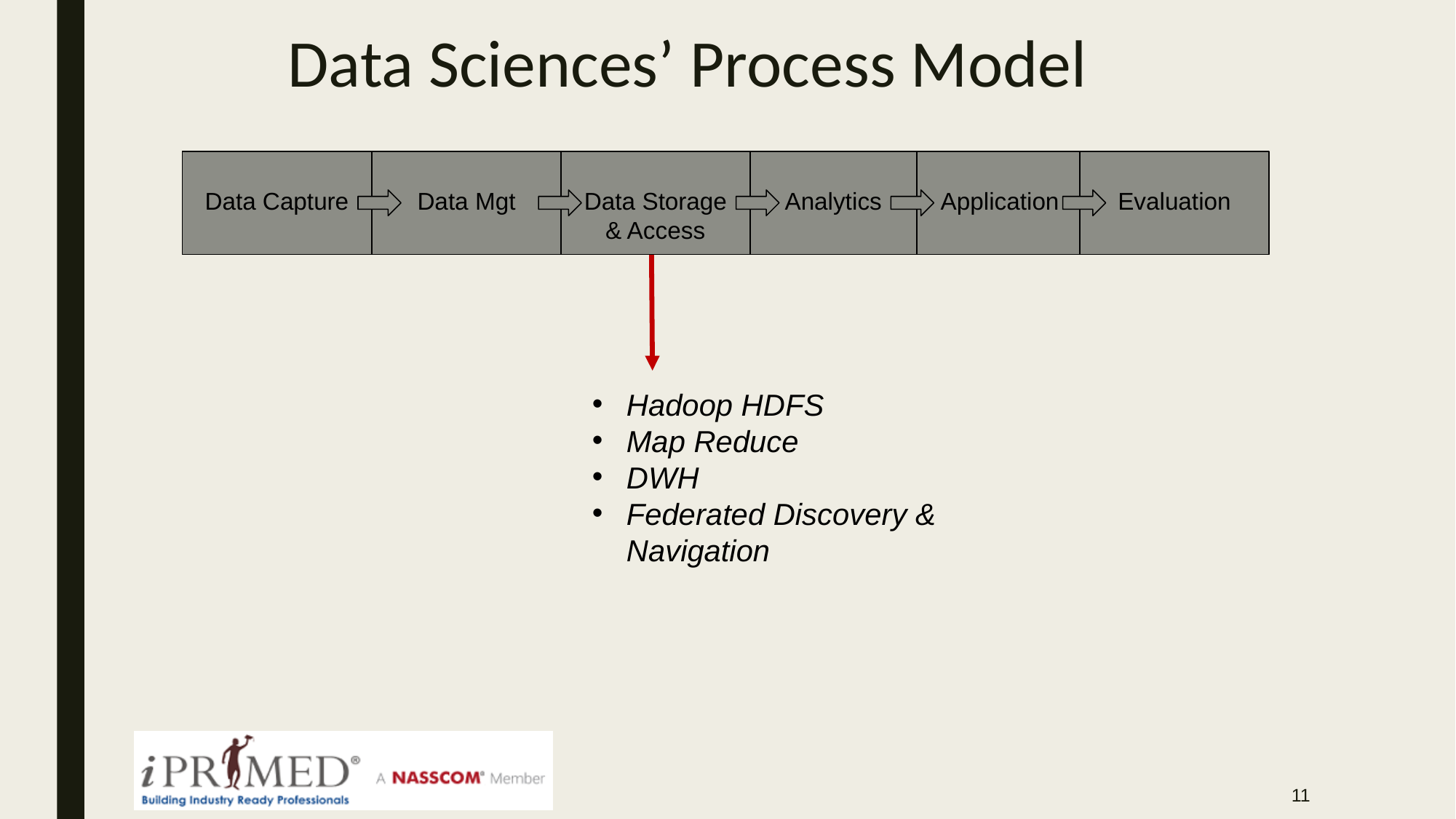

# Data Sciences’ Process Model

Data Capture

Data Mgt

Data Storage
& Access

Analytics

Application

Evaluation

Hadoop HDFS
Map Reduce
DWH
Federated Discovery & Navigation
11